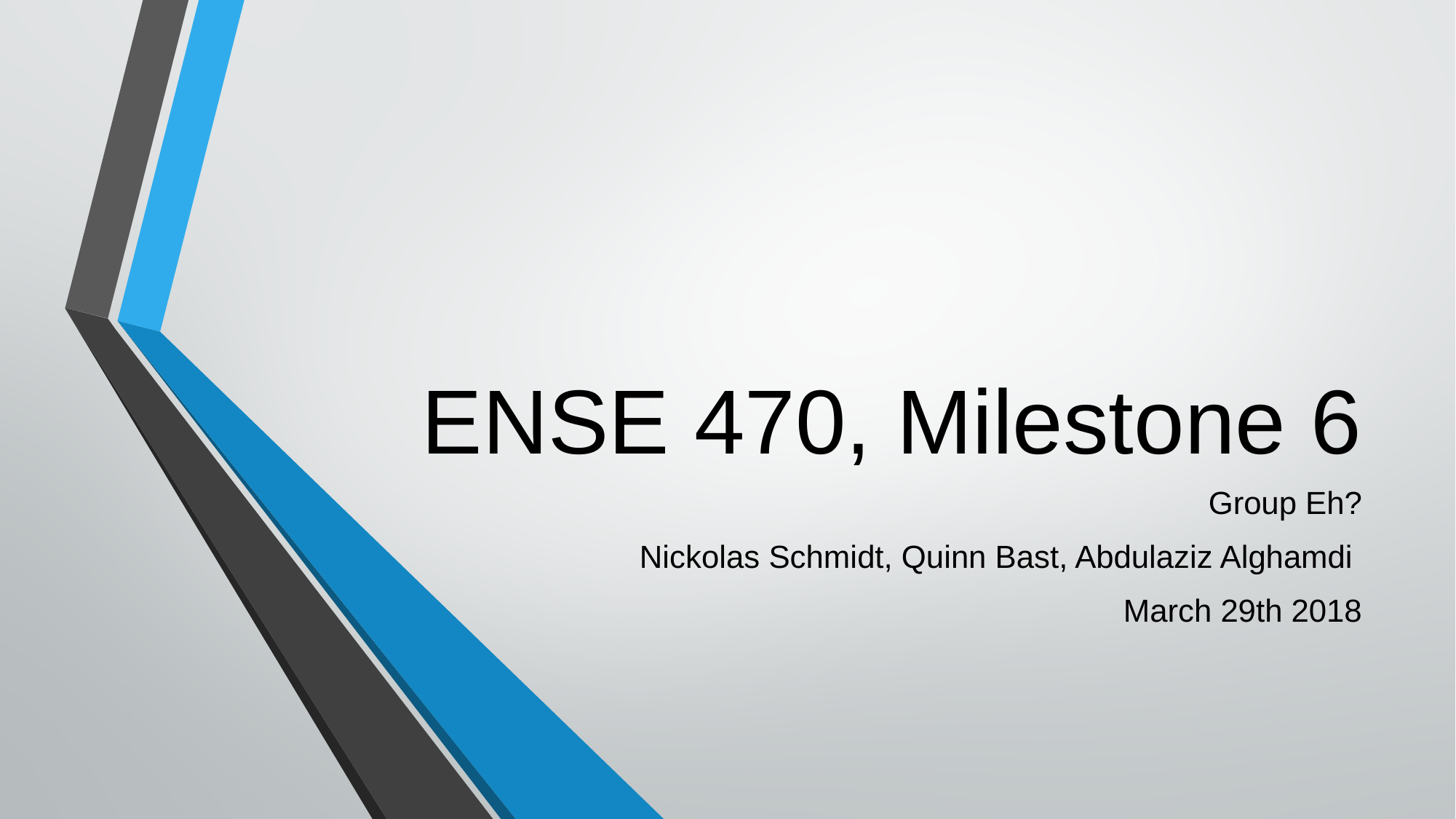

# ENSE 470, Milestone 6
Group Eh?
Nickolas Schmidt, Quinn Bast, Abdulaziz Alghamdi
March 29th 2018